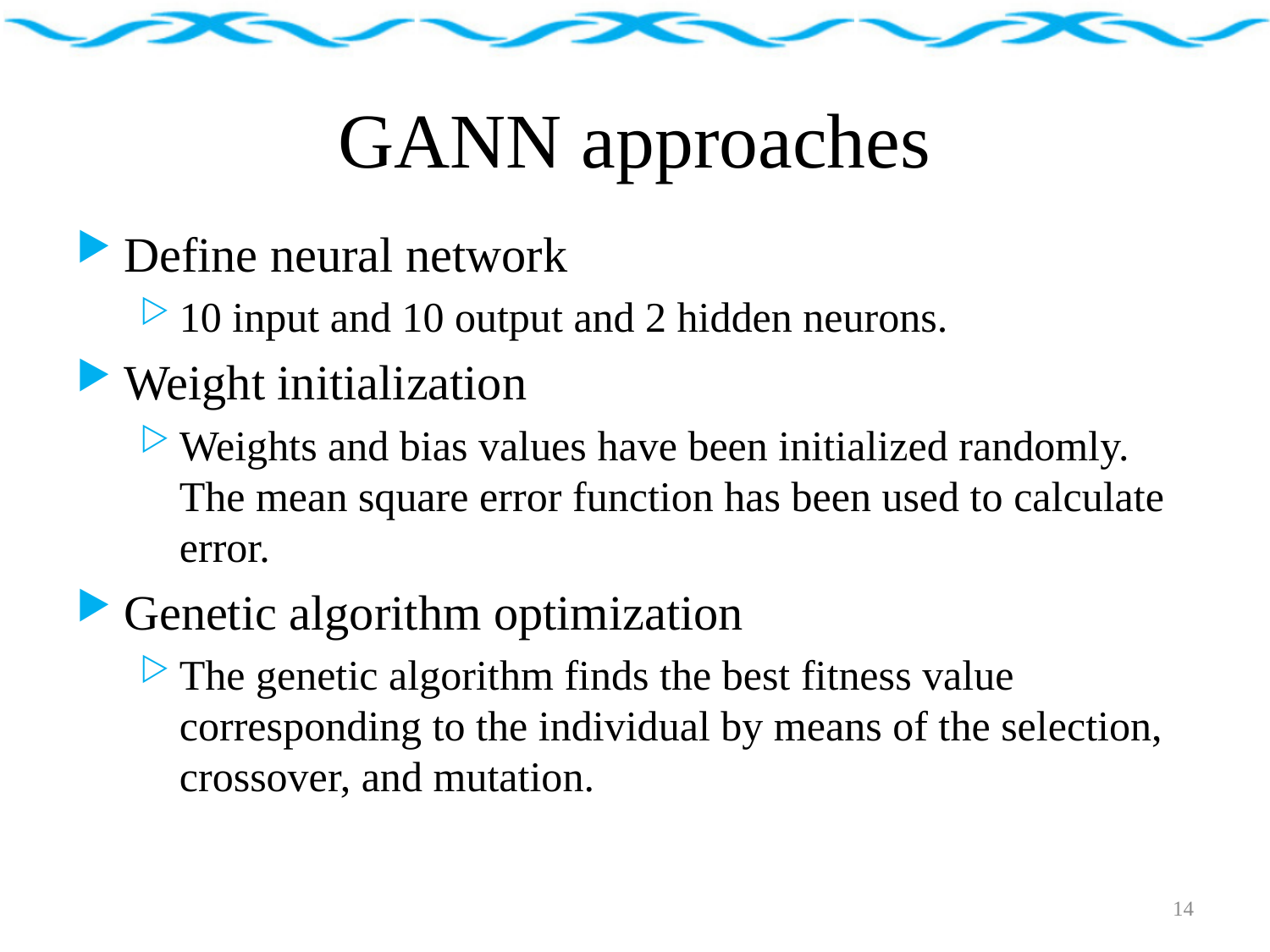

# GANN approaches
Define neural network
10 input and 10 output and 2 hidden neurons.
Weight initialization
Weights and bias values have been initialized randomly. The mean square error function has been used to calculate error.
Genetic algorithm optimization
The genetic algorithm finds the best fitness value corresponding to the individual by means of the selection, crossover, and mutation.
14